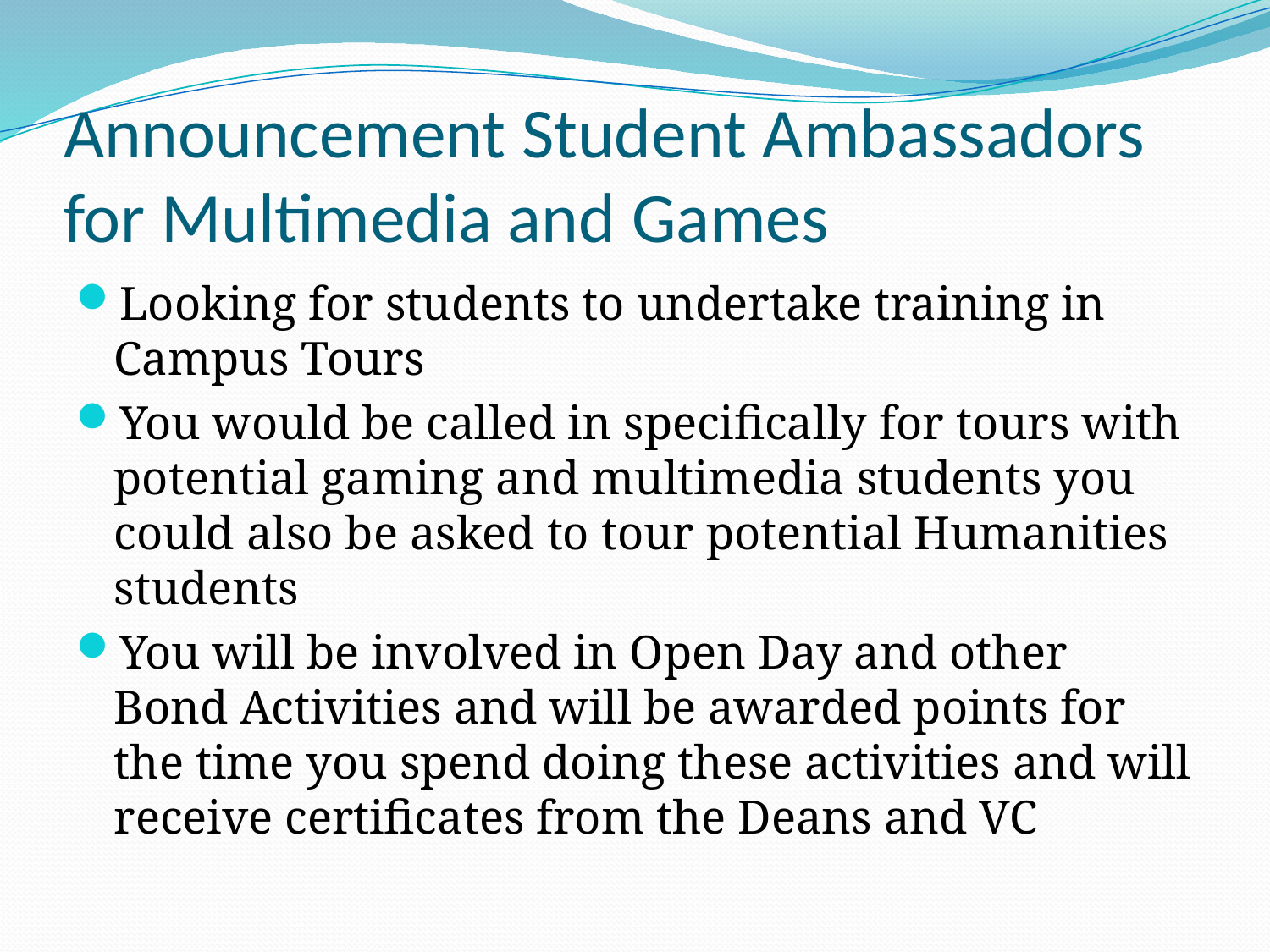

# Announcement Student Ambassadors for Multimedia and Games
Looking for students to undertake training in Campus Tours
You would be called in specifically for tours with potential gaming and multimedia students you could also be asked to tour potential Humanities students
You will be involved in Open Day and other Bond Activities and will be awarded points for the time you spend doing these activities and will receive certificates from the Deans and VC